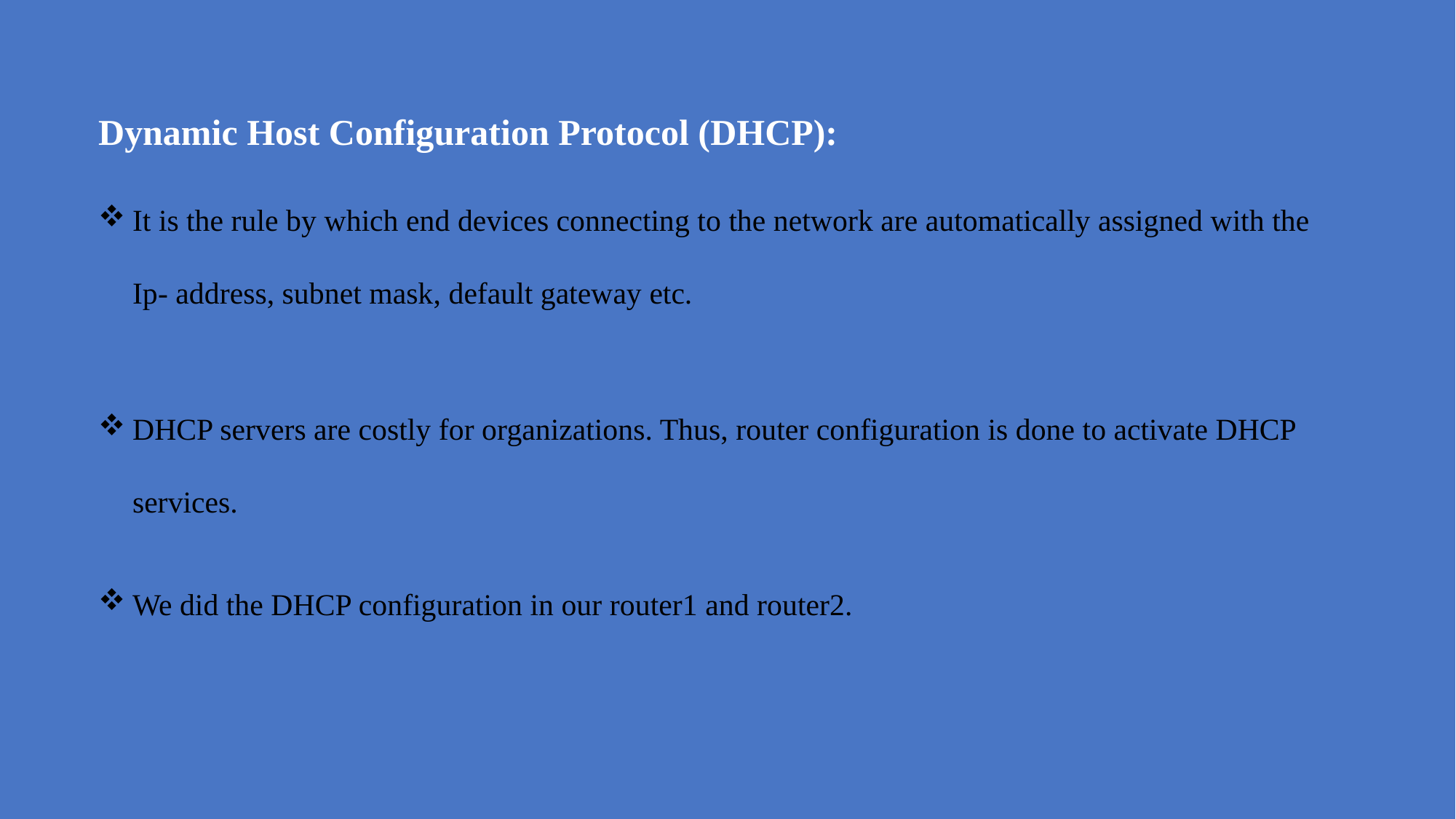

Dynamic Host Configuration Protocol (DHCP):
It is the rule by which end devices connecting to the network are automatically assigned with the Ip- address, subnet mask, default gateway etc.

DHCP servers are costly for organizations. Thus, router configuration is done to activate DHCP services.

We did the DHCP configuration in our router1 and router2.